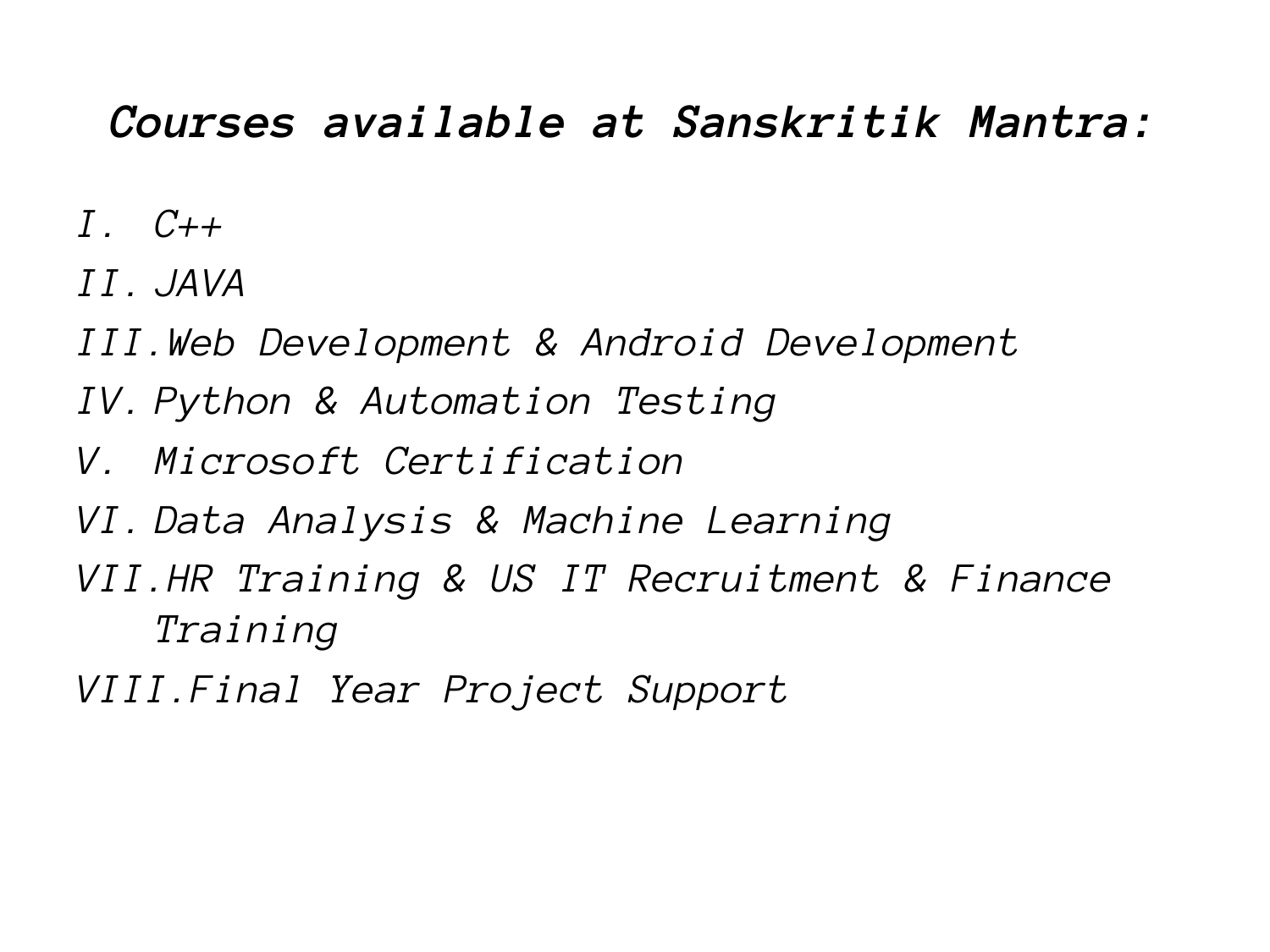

# Courses available at Sanskritik Mantra:
C++
JAVA
Web Development & Android Development
Python & Automation Testing
Microsoft Certification
Data Analysis & Machine Learning
HR Training & US IT Recruitment & Finance Training
Final Year Project Support